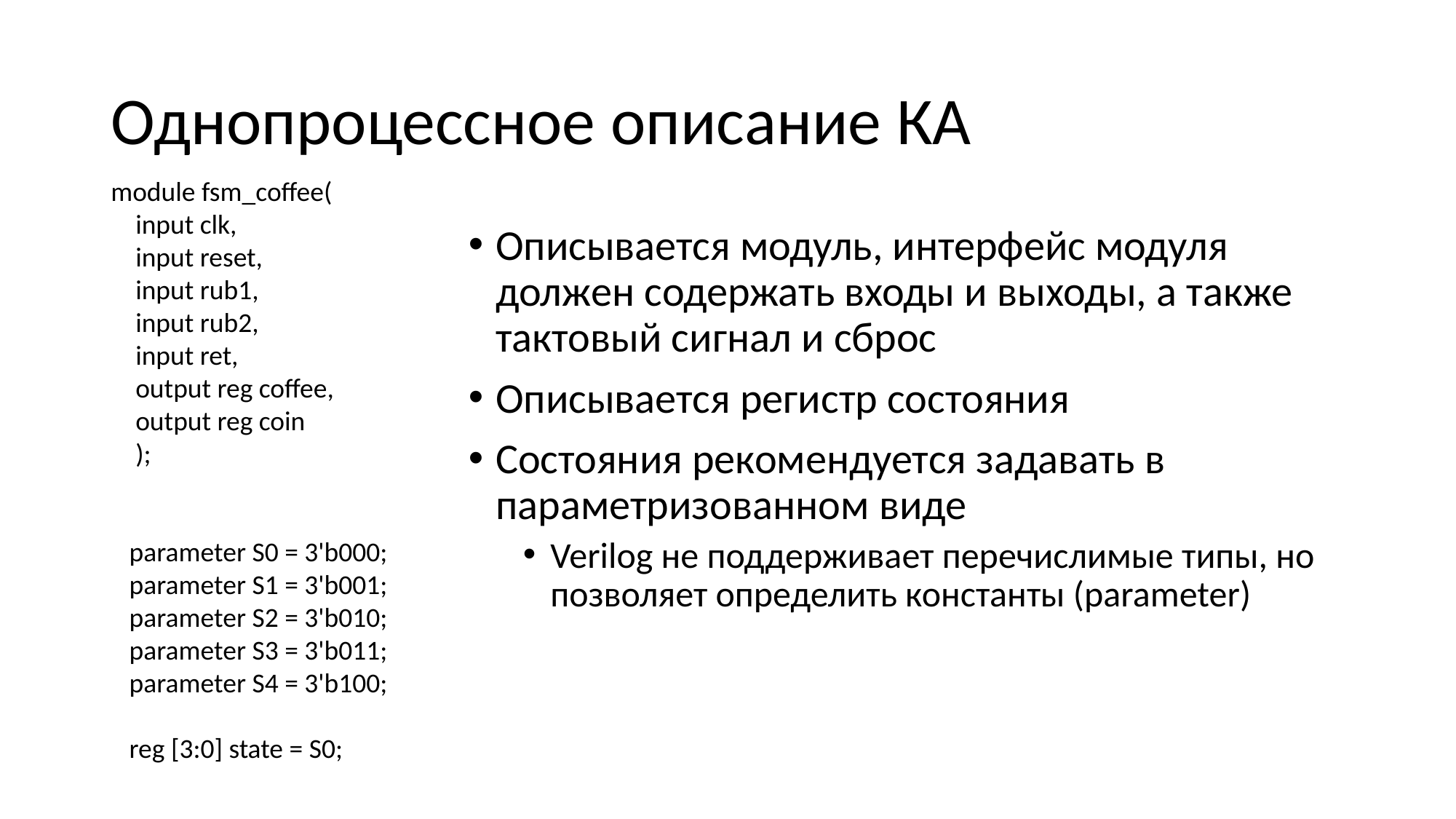

# Однопроцессное описание КА
module fsm_coffee(
    input clk,
    input reset,
    input rub1,
    input rub2,
    input ret,
    output reg coffee,
    output reg coin
    );

   parameter S0 = 3'b000;
   parameter S1 = 3'b001;
   parameter S2 = 3'b010;
   parameter S3 = 3'b011;
   parameter S4 = 3'b100;

   reg [3:0] state = S0;
Описывается модуль, интерфейс модуля должен содержать входы и выходы, а также тактовый сигнал и сброс
Описывается регистр состояния
Состояния рекомендуется задавать в параметризованном виде
Verilog не поддерживает перечислимые типы, но позволяет определить константы (parameter)